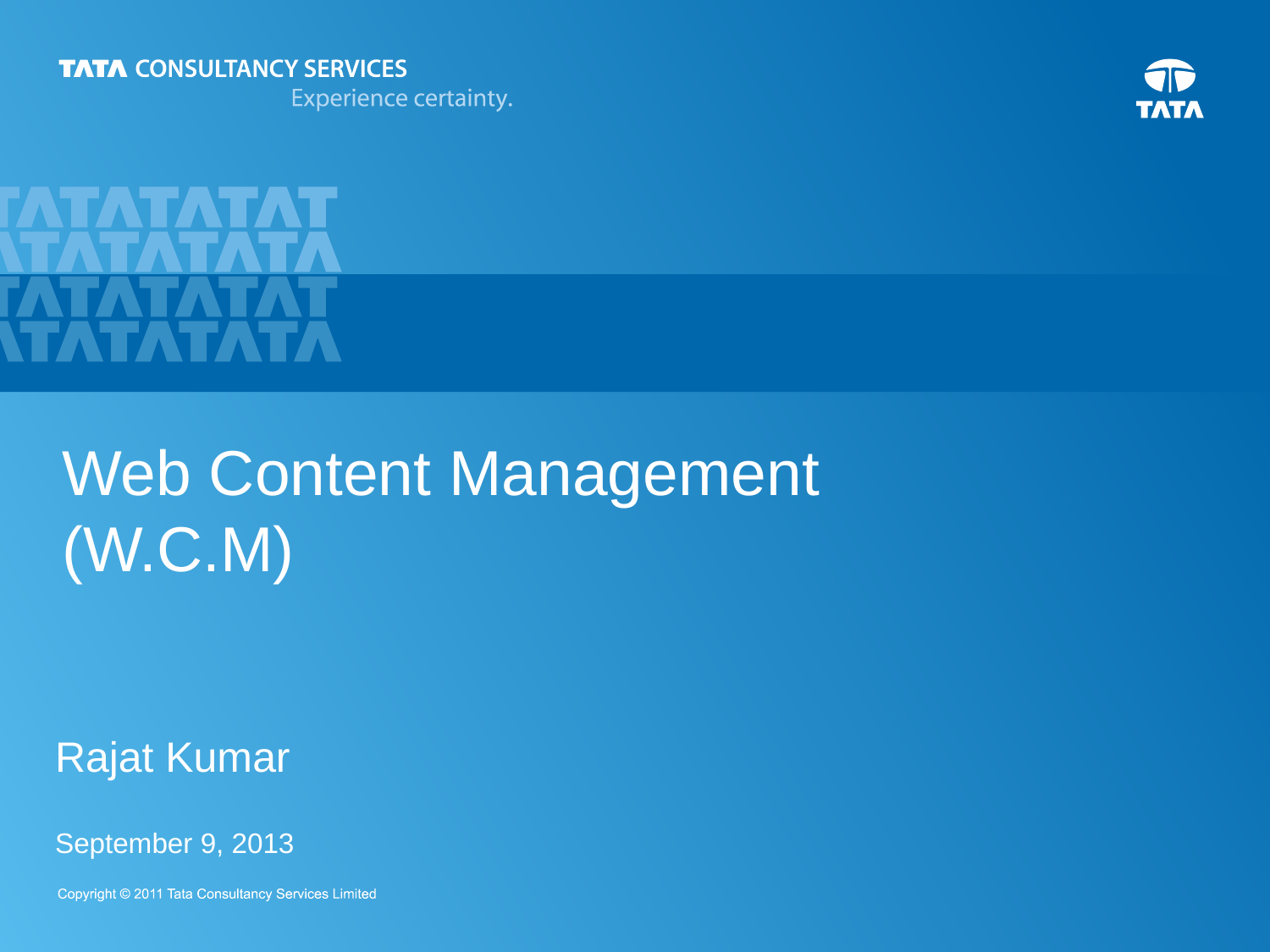

# Web Content Management (W.C.M)

Rajat Kumar

September 9, 2013